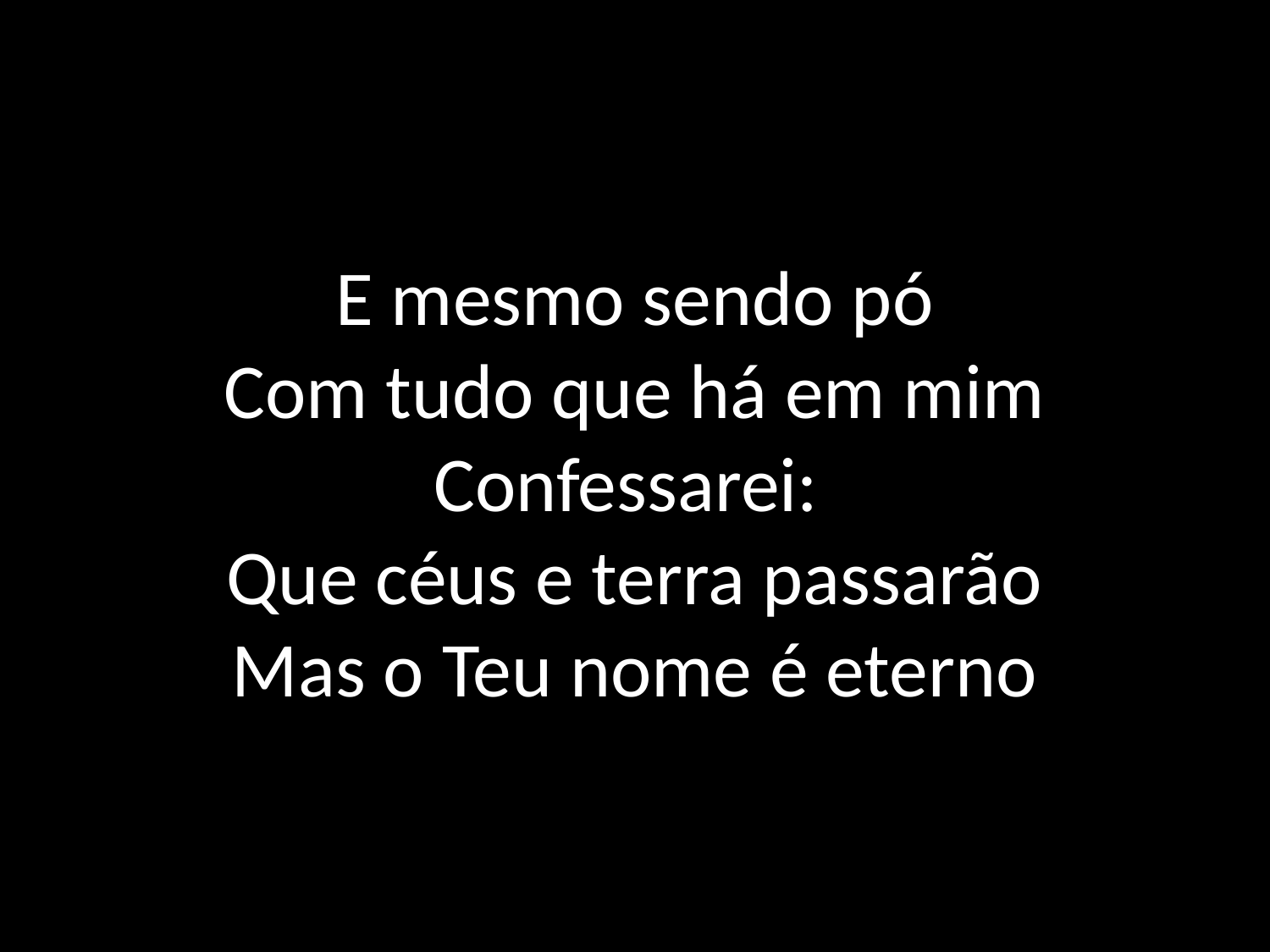

# E mesmo sendo pó Com tudo que há em mim Confessarei: Que céus e terra passarão Mas o Teu nome é eterno